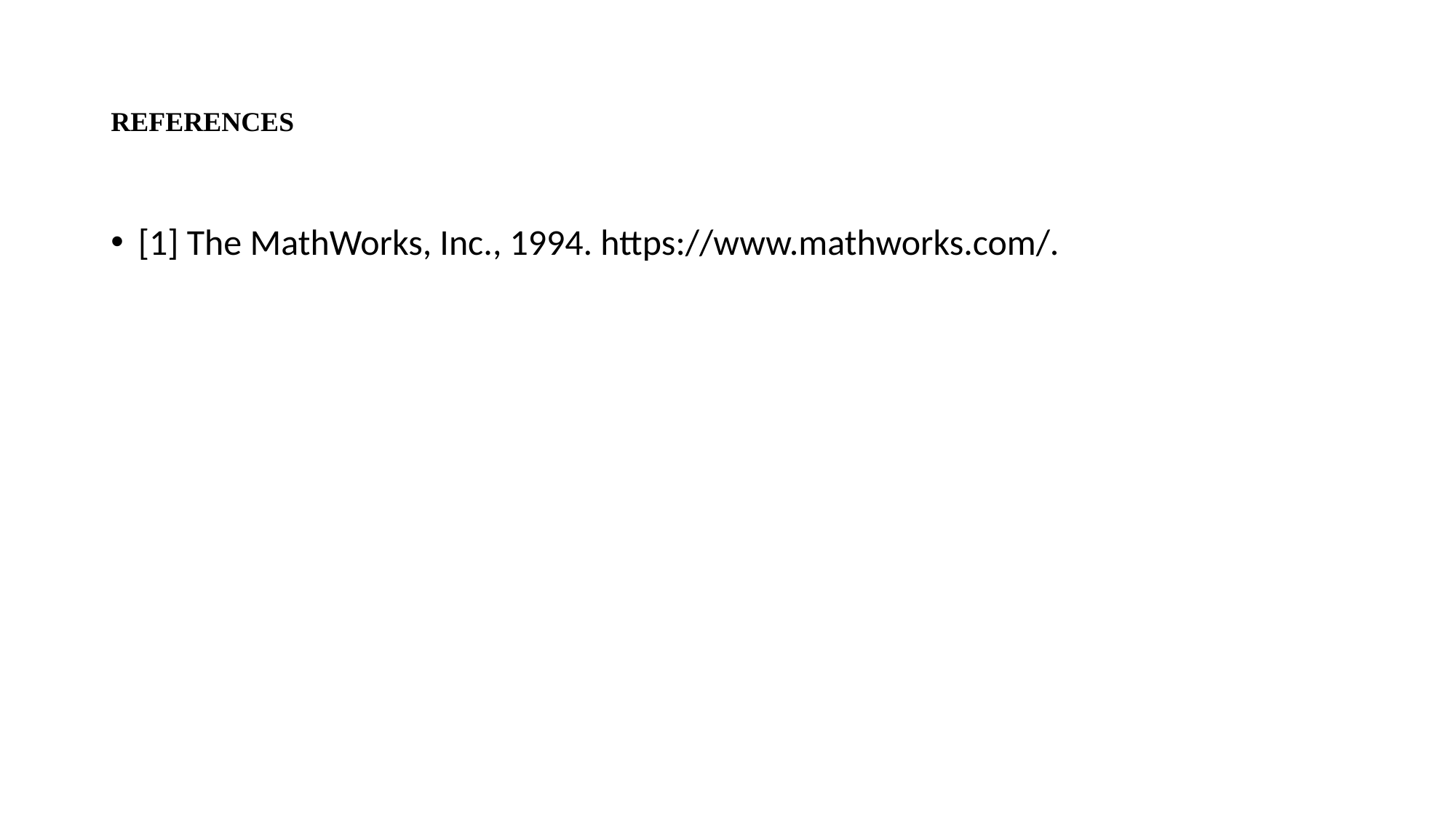

# REFERENCES
[1] The MathWorks, Inc., 1994. https://www.mathworks.com/.